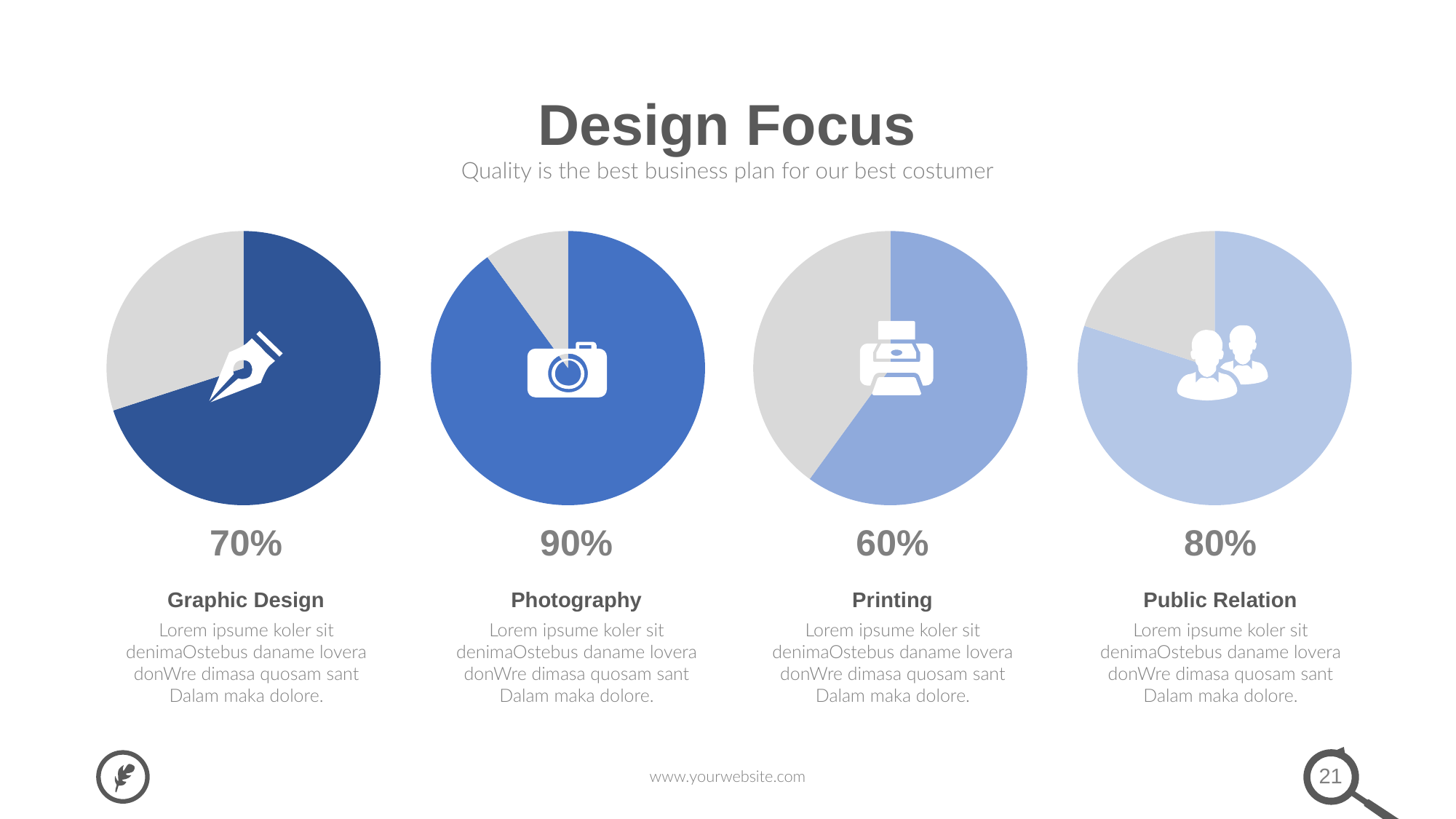

Design Focus
Quality is the best business plan for our best costumer

### Chart

| Category | Sales |
|---|---|
| 1st Qtr | 7.0 |
| 2nd Qtr | 3.0 |

### Chart

| Category | Sales |
|---|---|
| 1st Qtr | 9.0 |
| 2nd Qtr | 1.0 |

### Chart

| Category | Sales |
|---|---|
| 1st Qtr | 6.0 |
| 2nd Qtr | 4.0 |

### Chart

| Category | Sales |
|---|---|
| 1st Qtr | 8.0 |
| 2nd Qtr | 2.0 |

70%
90%
60%
80%
Graphic Design
Lorem ipsume koler sit denimaOstebus daname lovera donWre dimasa quosam sant
Dalam maka dolore.
Photography
Lorem ipsume koler sit denimaOstebus daname lovera donWre dimasa quosam sant
Dalam maka dolore.
Printing
Lorem ipsume koler sit denimaOstebus daname lovera donWre dimasa quosam sant
Dalam maka dolore.
Public Relation
Lorem ipsume koler sit denimaOstebus daname lovera donWre dimasa quosam sant
Dalam maka dolore.

21

www.yourwebsite.com